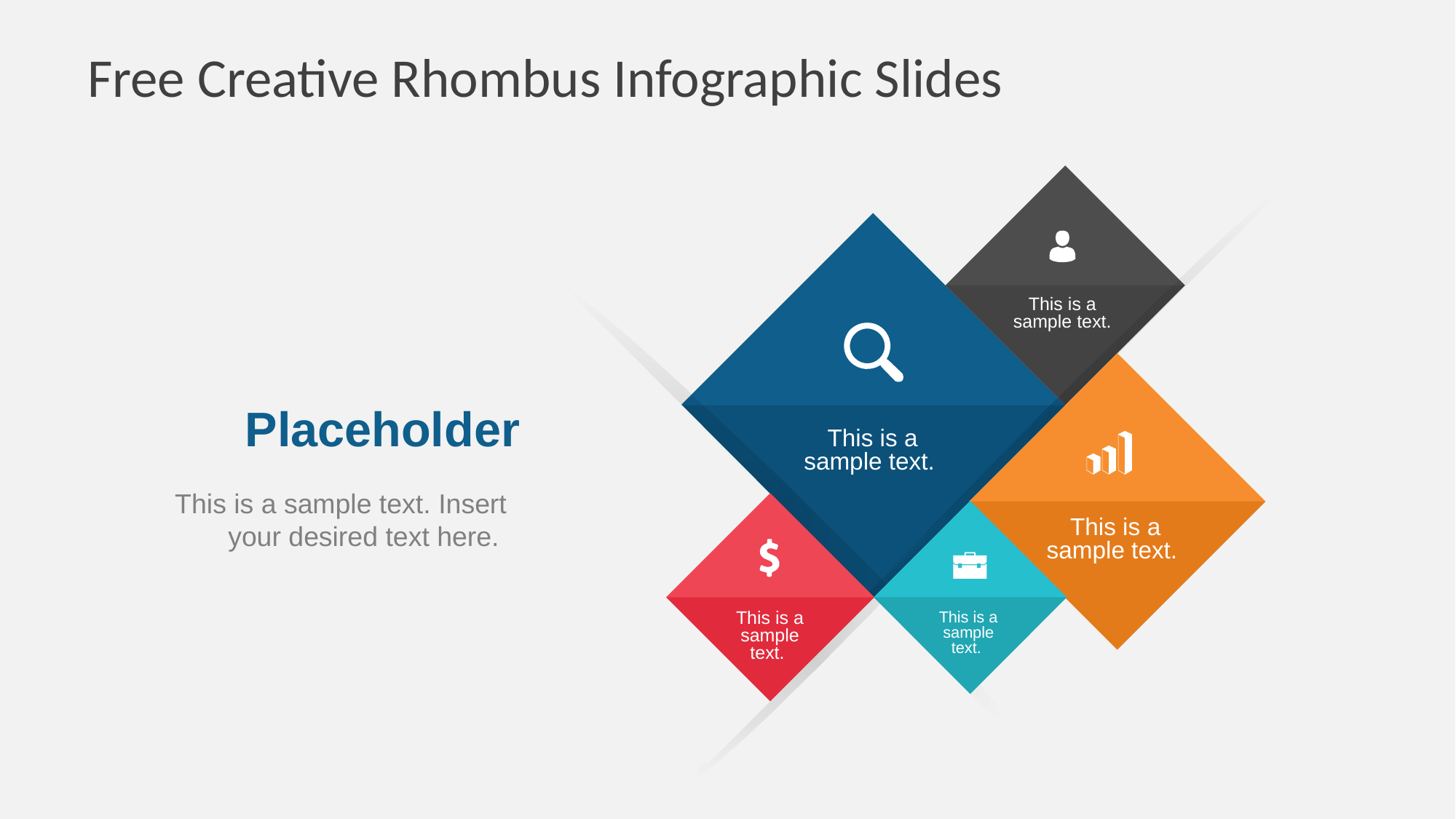

# Free Creative Rhombus Infographic Slides

This is a sample text.

This is a sample text.
Placeholder

This is a sample text.
This is a sample text. Insert your desired text here.

This is a sample text.

This is a sample text.